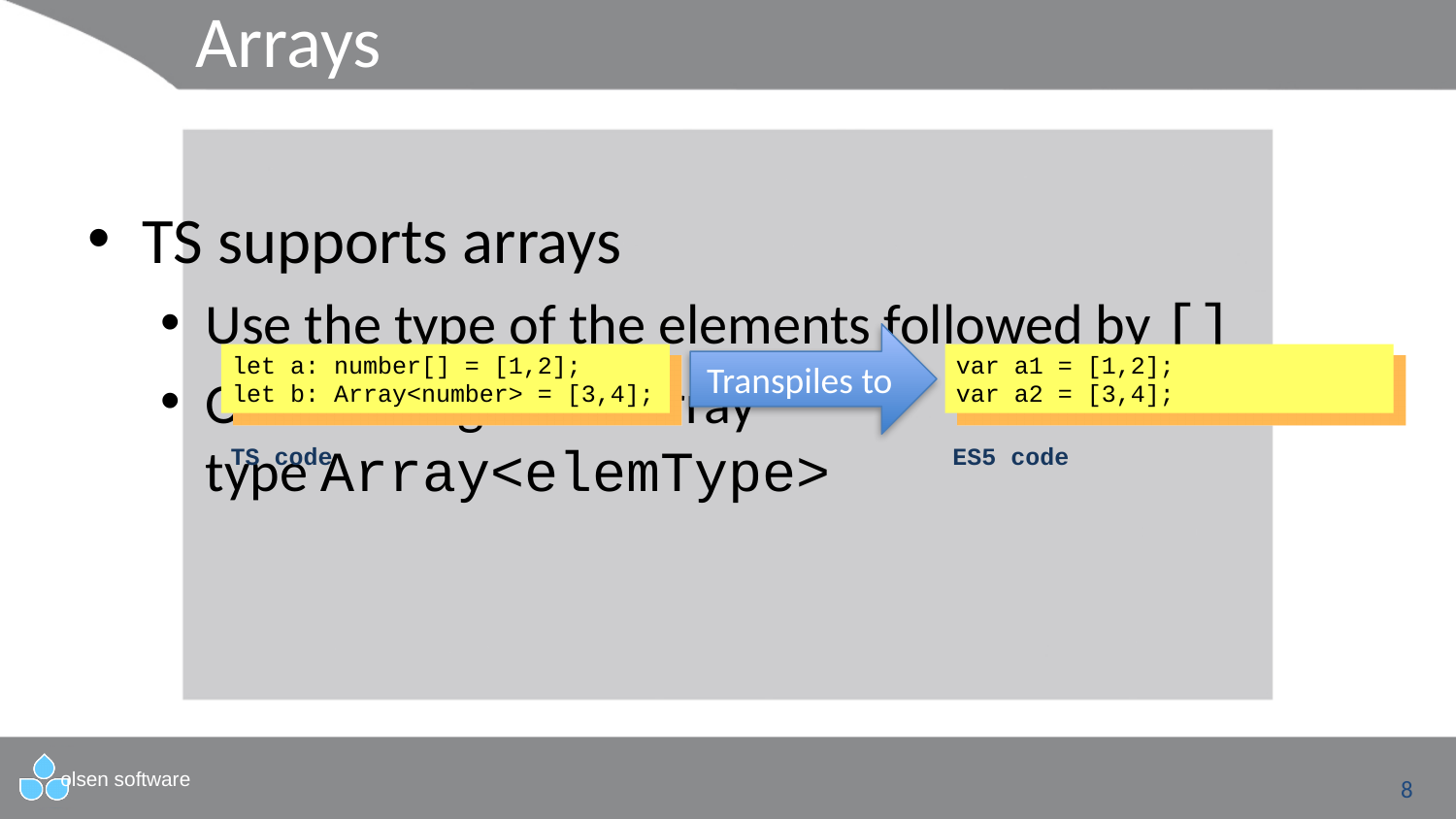

# Arrays
TS supports arrays
Use the type of the elements followed by []
Or use the generic array type Array<elemType>
Transpiles to
let a: number[] = [1,2];
let b: Array<number> = [3,4];
var a1 = [1,2];
var a2 = [3,4];
TS code
ES5 code
8